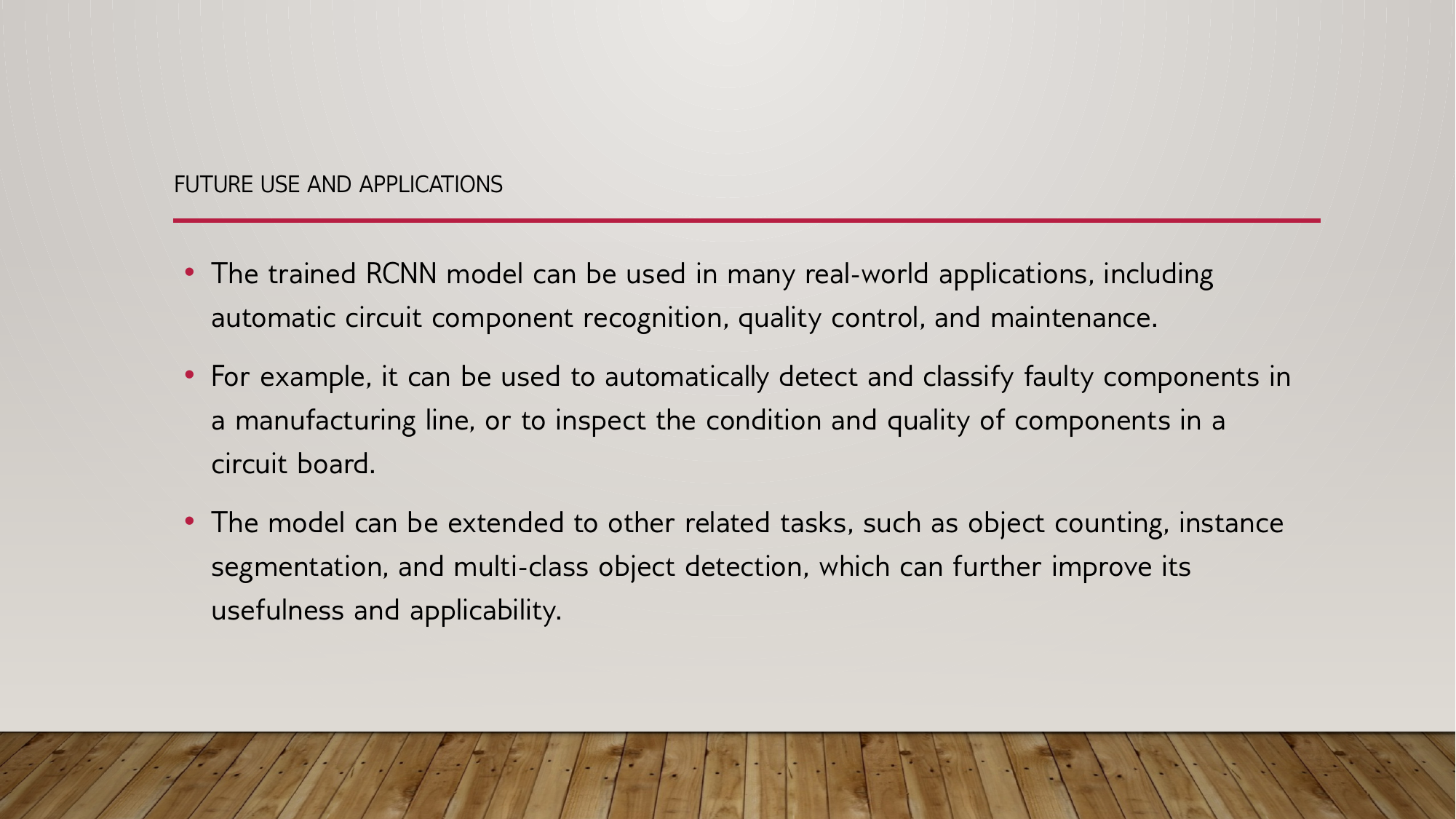

# Future use and applications
The trained RCNN model can be used in many real-world applications, including automatic circuit component recognition, quality control, and maintenance.
For example, it can be used to automatically detect and classify faulty components in a manufacturing line, or to inspect the condition and quality of components in a circuit board.
The model can be extended to other related tasks, such as object counting, instance segmentation, and multi-class object detection, which can further improve its usefulness and applicability.